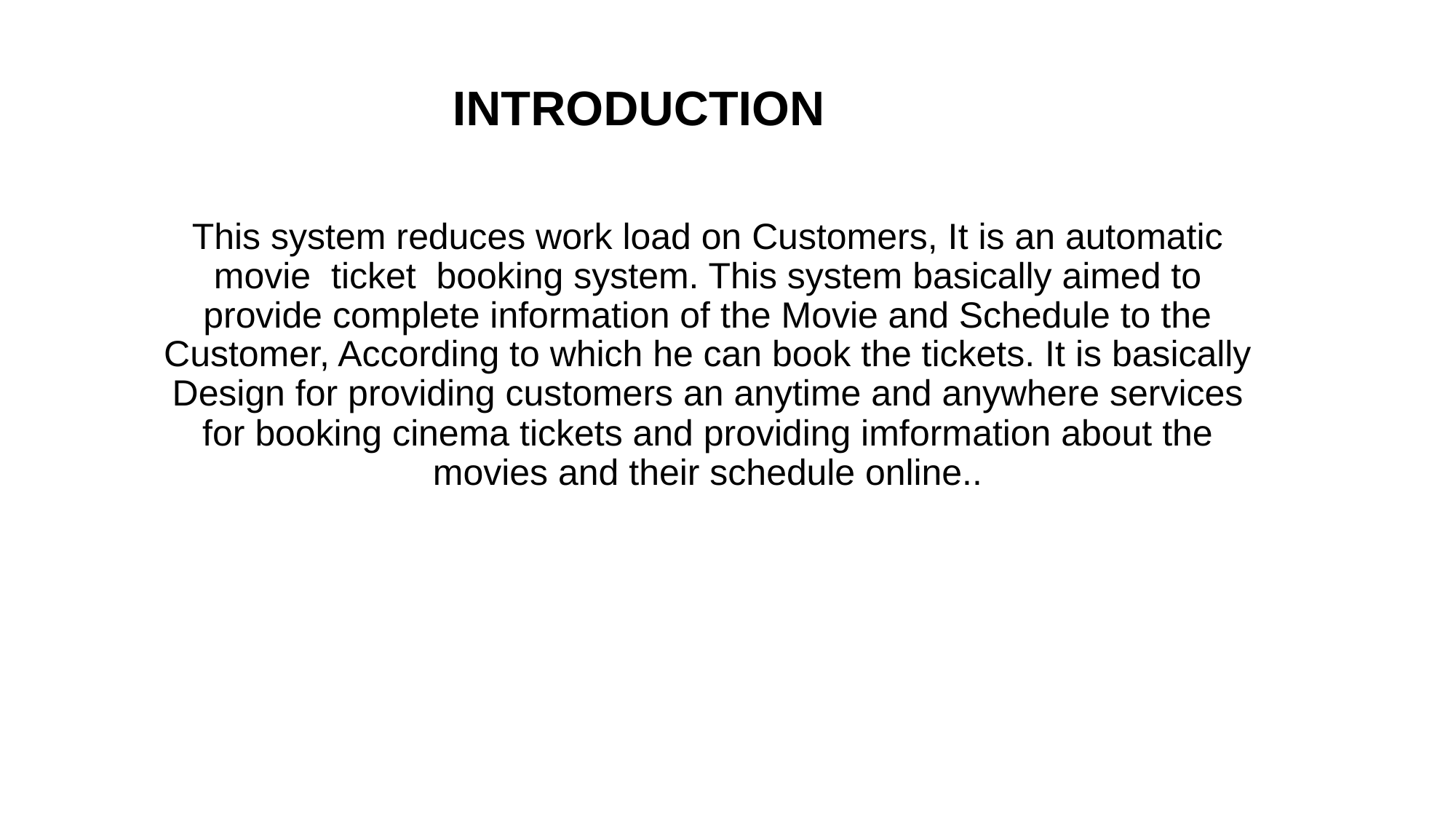

# INTRODUCTION
This system reduces work load on Customers, It is an automatic movie  ticket  booking system. This system basically aimed to provide complete information of the Movie and Schedule to the Customer, According to which he can book the tickets. It is basically Design for providing customers an anytime and anywhere services for booking cinema tickets and providing imformation about the movies and their schedule online..